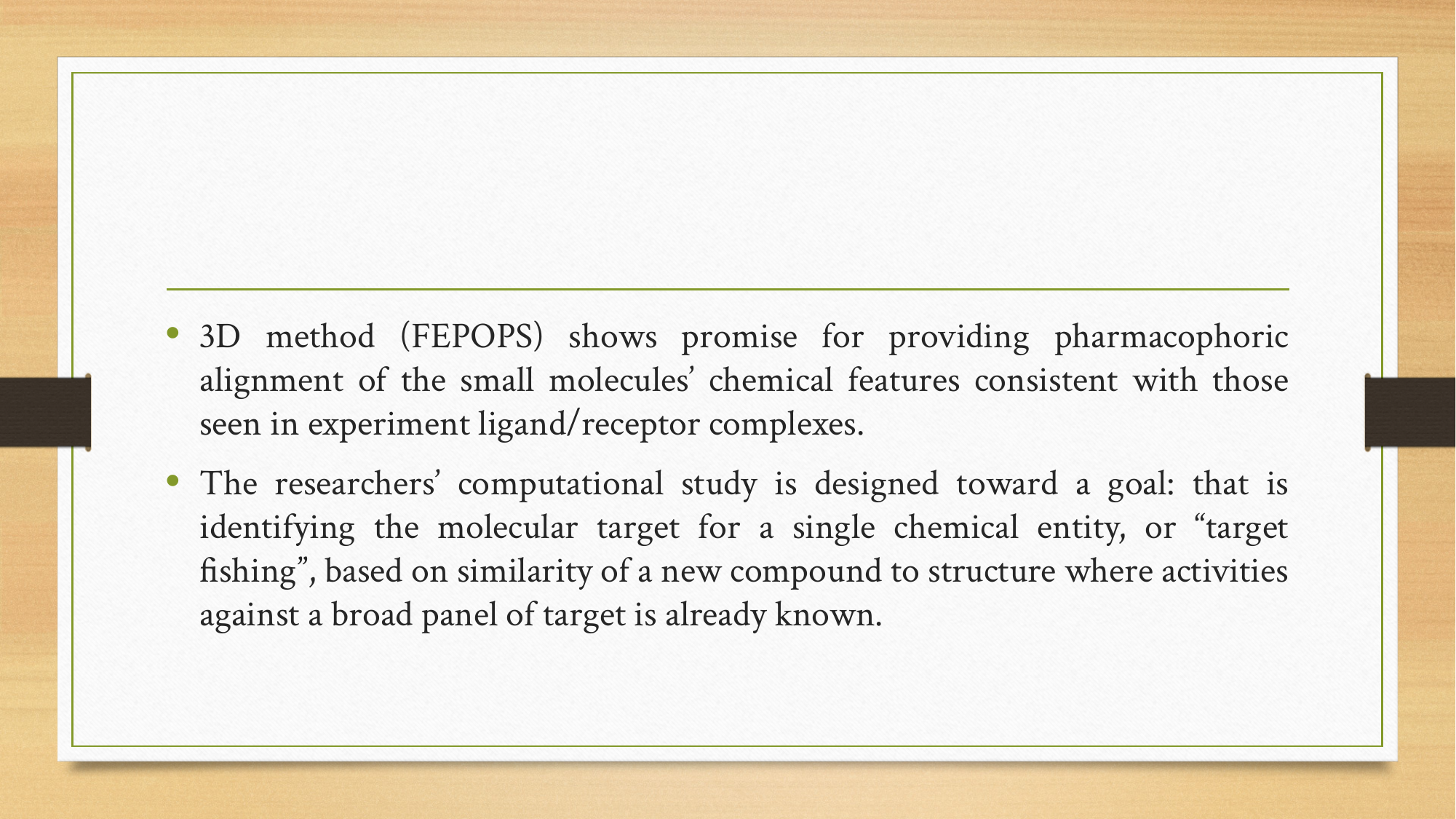

#
3D method (FEPOPS) shows promise for providing pharmacophoric alignment of the small molecules’ chemical features consistent with those seen in experiment ligand/receptor complexes.
The researchers’ computational study is designed toward a goal: that is identifying the molecular target for a single chemical entity, or “target fishing”, based on similarity of a new compound to structure where activities against a broad panel of target is already known.